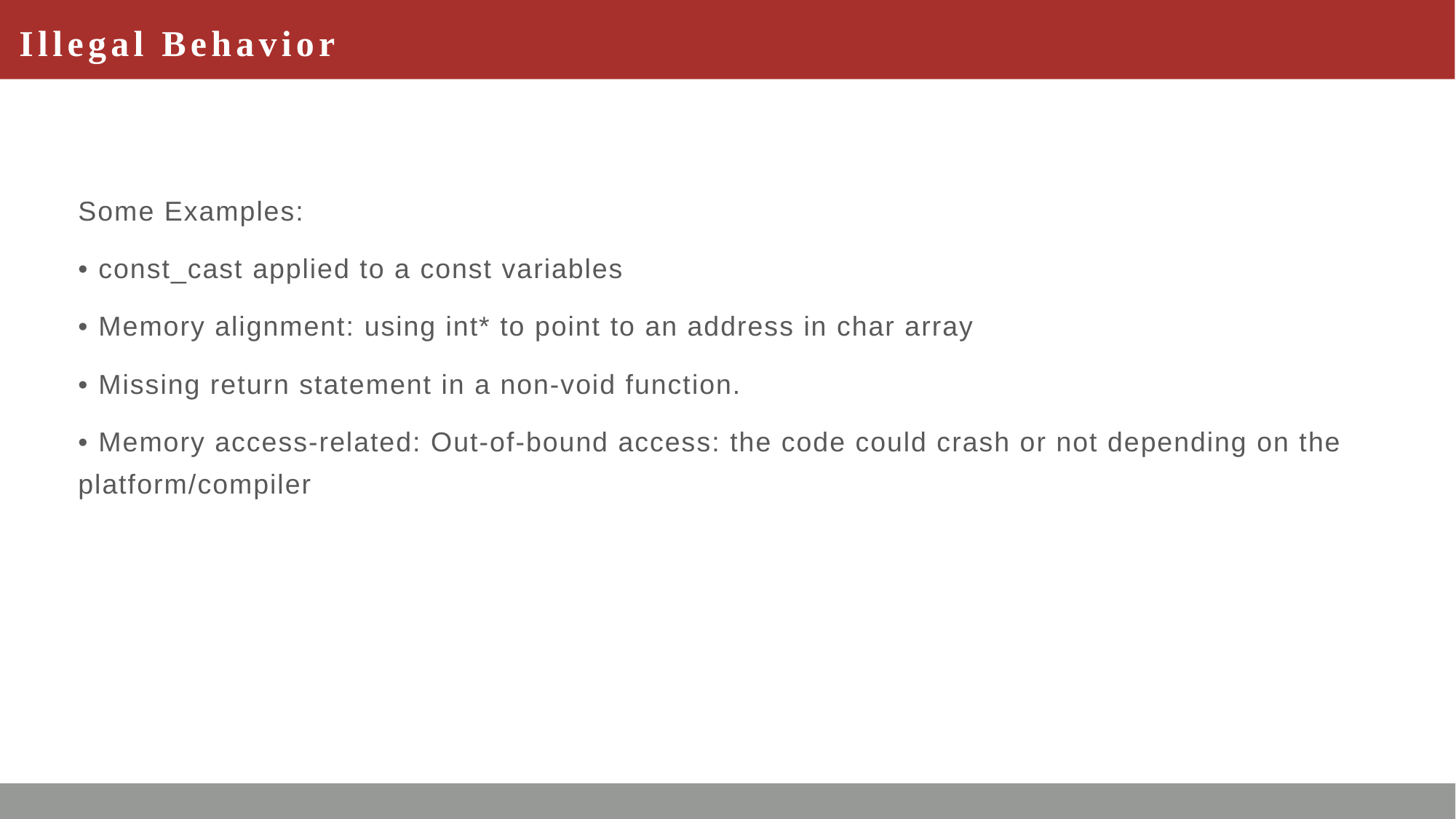

# Illegal Behavior
Some Examples:
• const_cast applied to a const variables
• Memory alignment: using int* to point to an address in char array
• Missing return statement in a non-void function.
• Memory access-related: Out-of-bound access: the code could crash or not depending on the platform/compiler
20